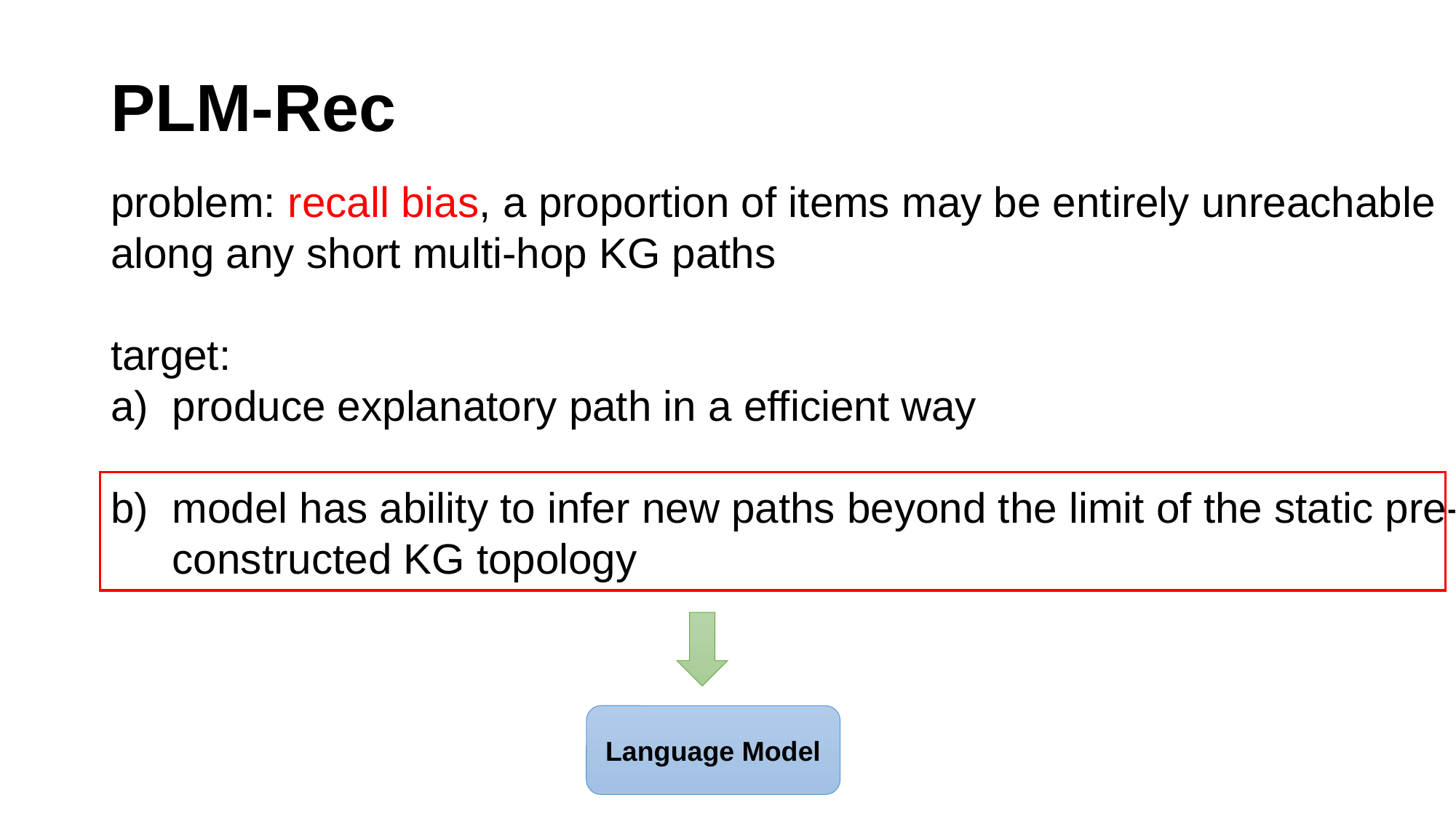

# PLM-Rec
problem: recall bias, a proportion of items may be entirely unreachable along any short multi-hop KG paths

target:
produce explanatory path in a efficient way

model has ability to infer new paths beyond the limit of the static pre-constructed KG topology

Language Model